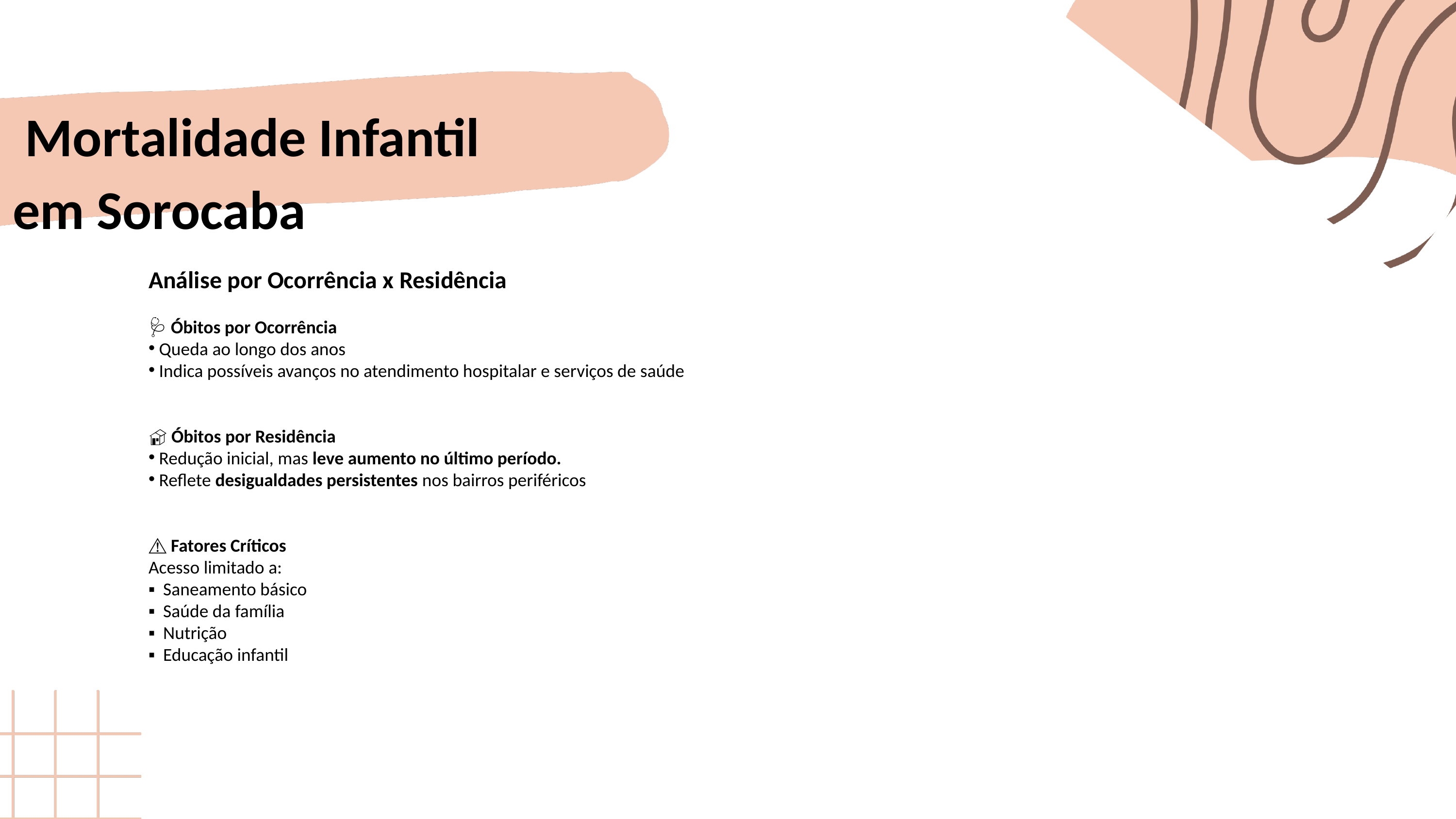

Mortalidade Infantil
em Sorocaba
1
Análise por Ocorrência x Residência

🩺 Óbitos por Ocorrência
 Queda ao longo dos anos
 Indica possíveis avanços no atendimento hospitalar e serviços de saúde

🏠 Óbitos por Residência
 Redução inicial, mas leve aumento no último período.
 Reflete desigualdades persistentes nos bairros periféricos

⚠️ Fatores Críticos
Acesso limitado a:
▪  Saneamento básico
▪  Saúde da família
▪  Nutrição
▪  Educação infantil
2